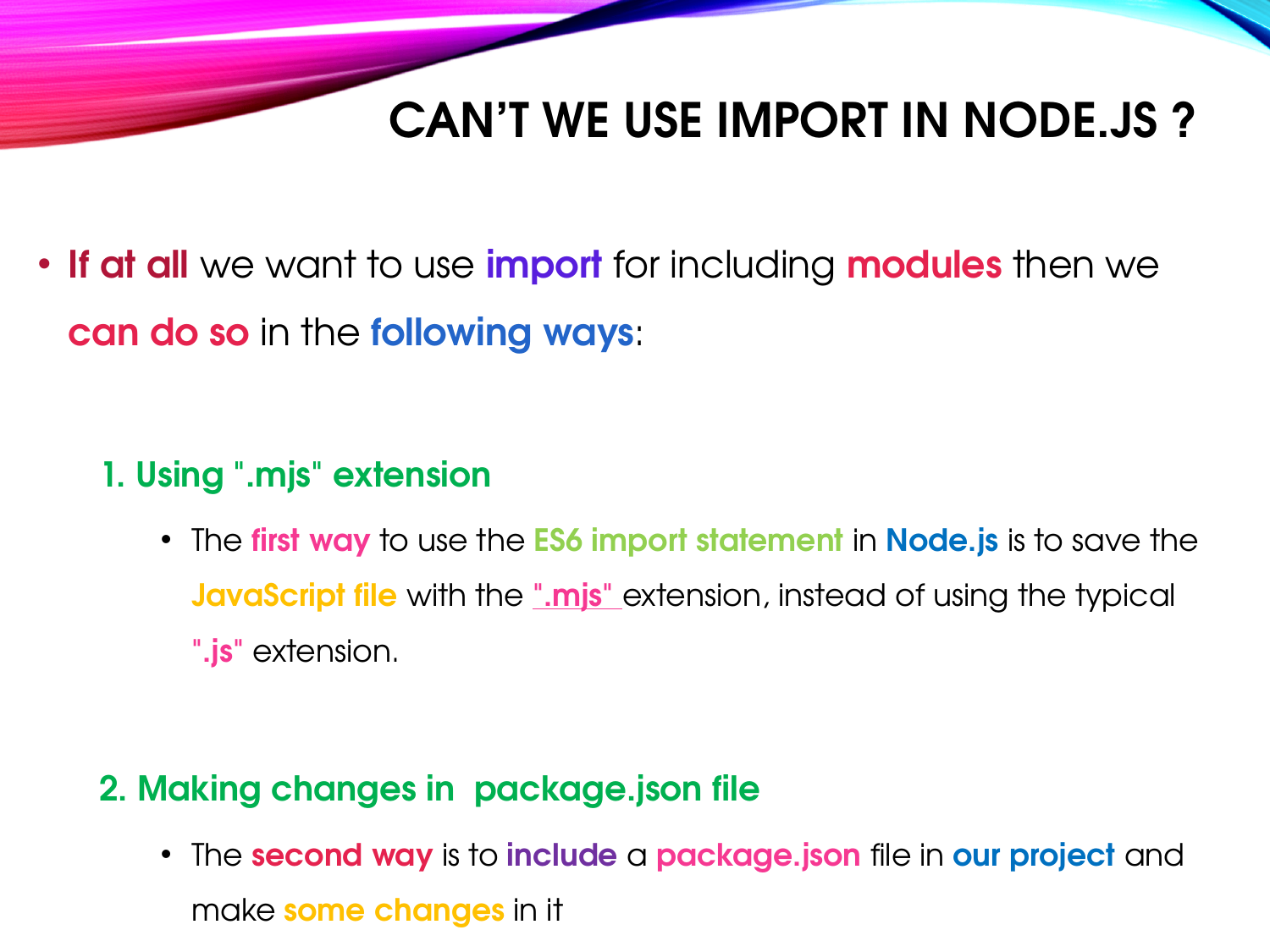

# Can’t we use import in node.js ?
If at all we want to use import for including modules then we can do so in the following ways:

1. Using ".mjs" extension
The first way to use the ES6 import statement in Node.js is to save the JavaScript file with the ".mjs" extension, instead of using the typical ".js" extension.

2. Making changes in  package.json file
The second way is to include a package.json file in our project and make some changes in it